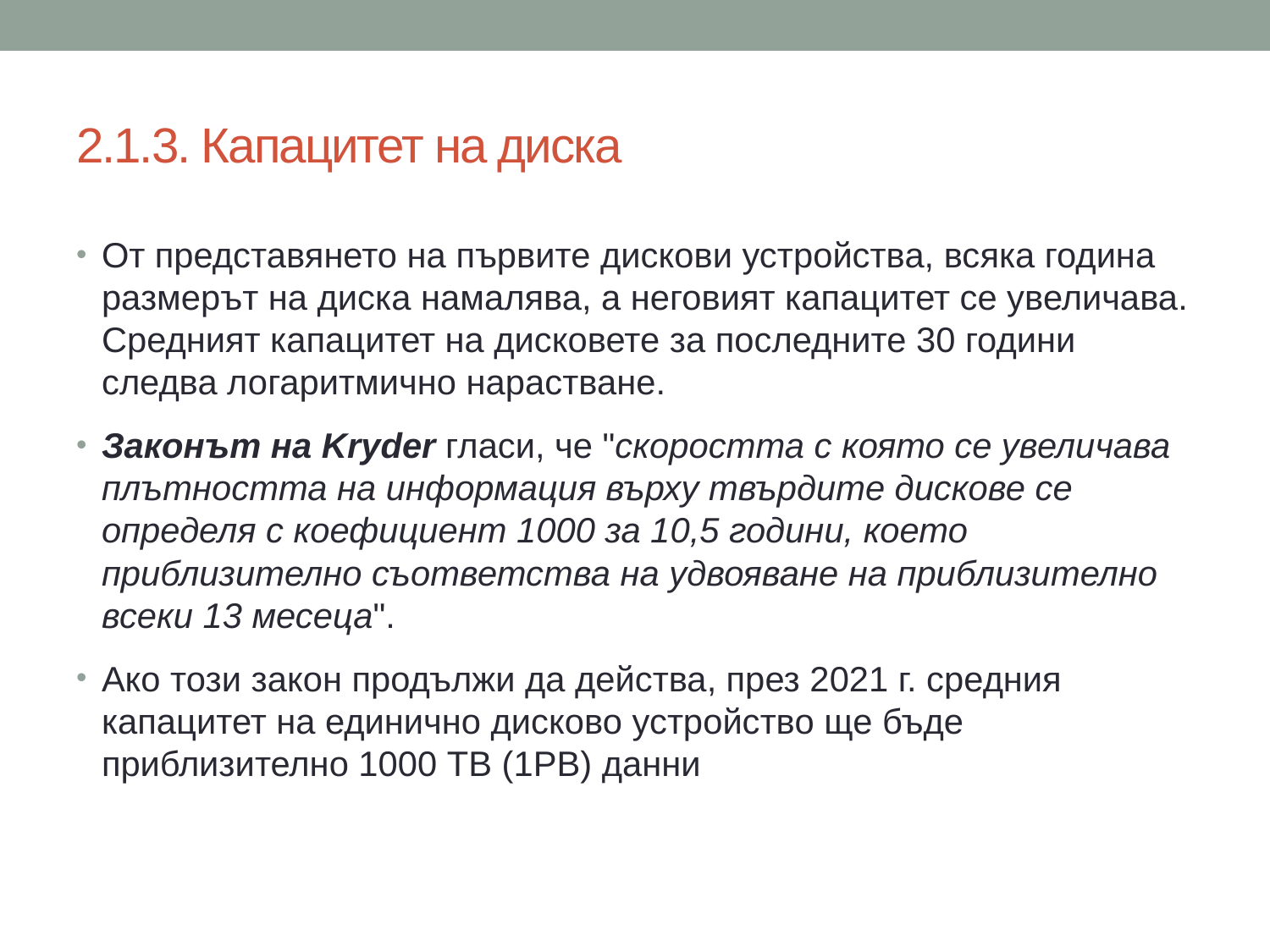

# 2.1.3. Капацитет на диска
От представянето на първите дискови устройства, всяка година размерът на диска намалява, а неговият капацитет се увеличава. Средният капацитет на дисковете за последните 30 години следва логаритмично нарастване.
Законът на Kryder гласи, че "скоростта с която се увеличава плътността на информация върху твърдите дискове се определя с коефициент 1000 за 10,5 години, което приблизително съответства на удвояване на приблизително всеки 13 месеца".
Ако този закон продължи да действа, през 2021 г. средния капацитет на единично дисково устройство ще бъде приблизително 1000 ТВ (1РВ) данни